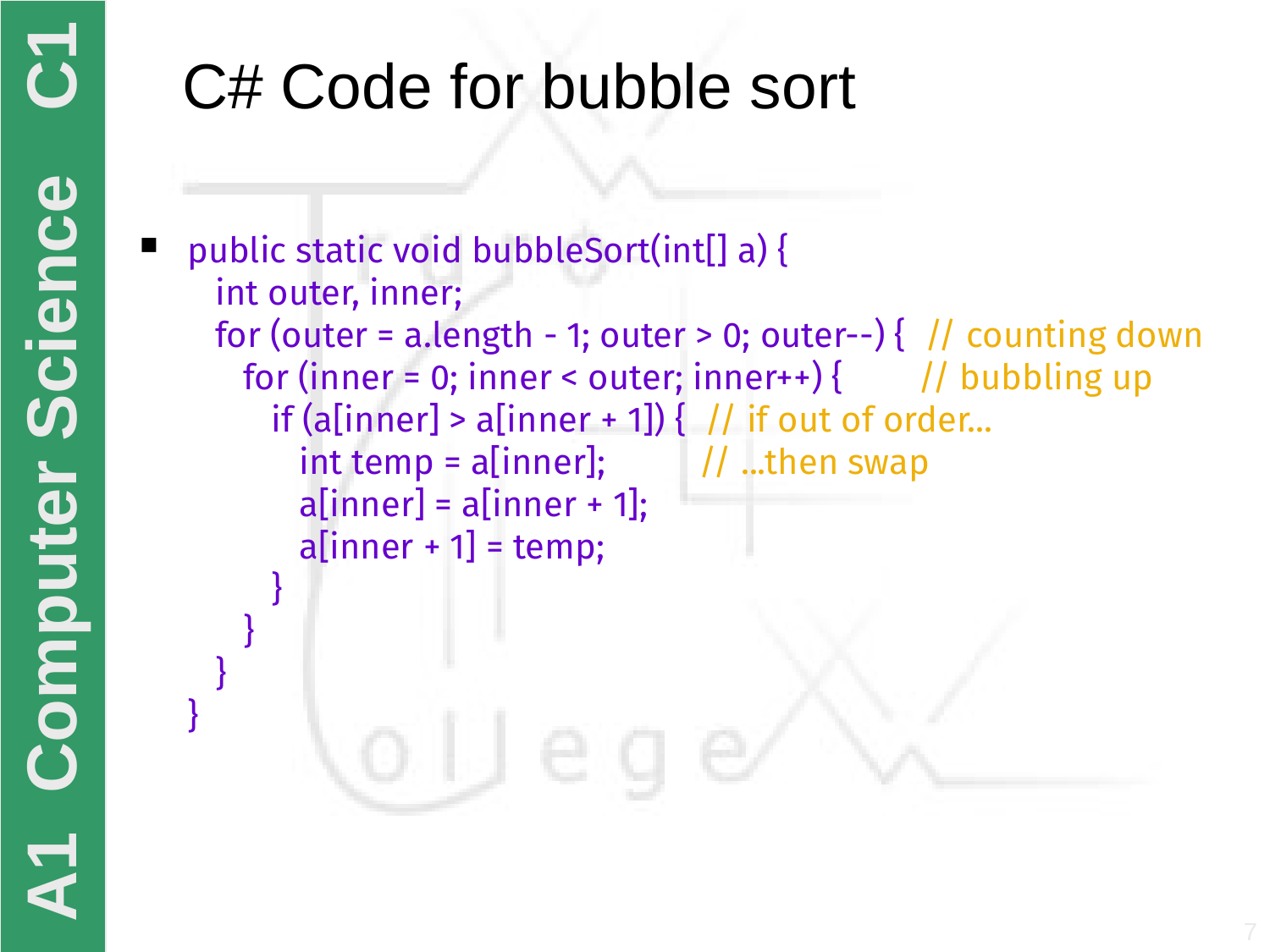

# C# Code for bubble sort
public static void bubbleSort(int[] a) {
   int outer, inner;
   for (outer = a.length - 1; outer > 0; outer--) {  // counting down
      for (inner = 0; inner < outer; inner++) {        // bubbling up
         if (a[inner] > a[inner + 1]) {  // if out of order...
            int temp = a[inner];          // ...then swap
            a[inner] = a[inner + 1];
            a[inner + 1] = temp;
         }
      }
   }
}
7